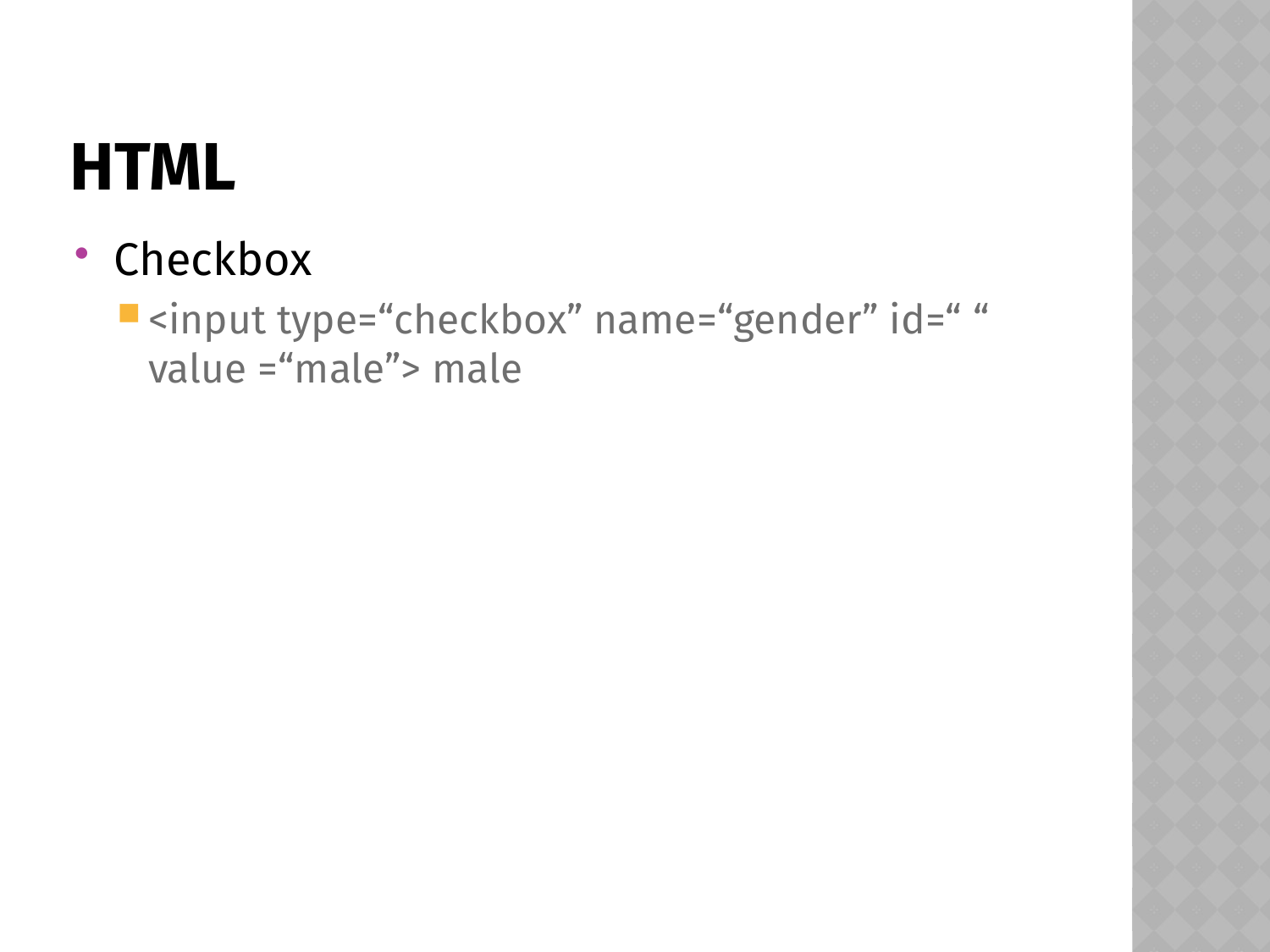

# HTML
Checkbox
<input type=“checkbox” name=“gender” id=“ “ value =“male”> male